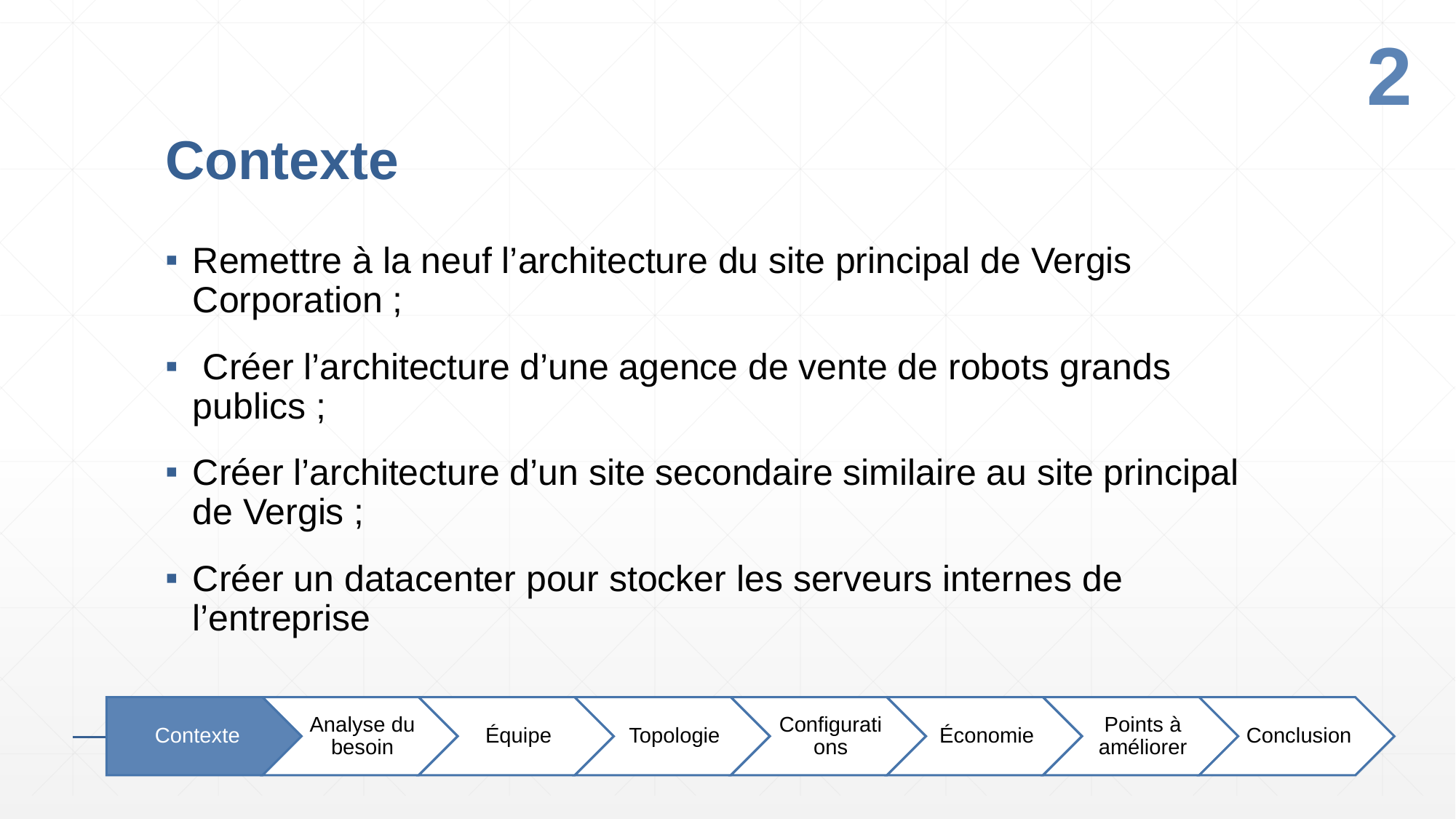

2
# Contexte
Remettre à la neuf l’architecture du site principal de Vergis Corporation ;
 Créer l’architecture d’une agence de vente de robots grands publics ;
Créer l’architecture d’un site secondaire similaire au site principal de Vergis ;
Créer un datacenter pour stocker les serveurs internes de l’entreprise
Contexte
Analyse du besoin
Équipe
Topologie
Configurations
Économie
Points à améliorer
Conclusion